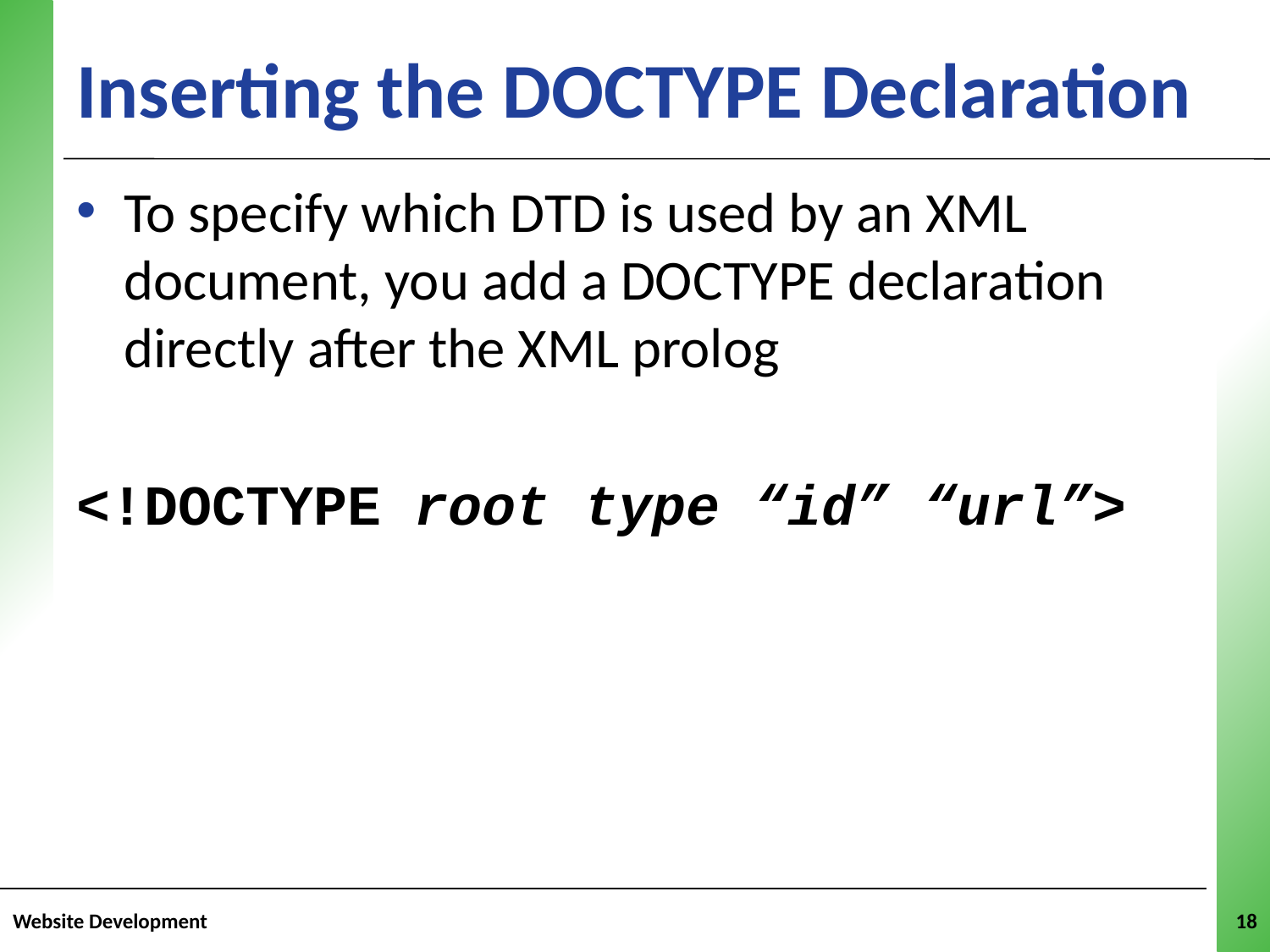

# Inserting the DOCTYPE Declaration
To specify which DTD is used by an XML document, you add a DOCTYPE declaration directly after the XML prolog

<!DOCTYPE root type “id” “url”>
Website Development
18